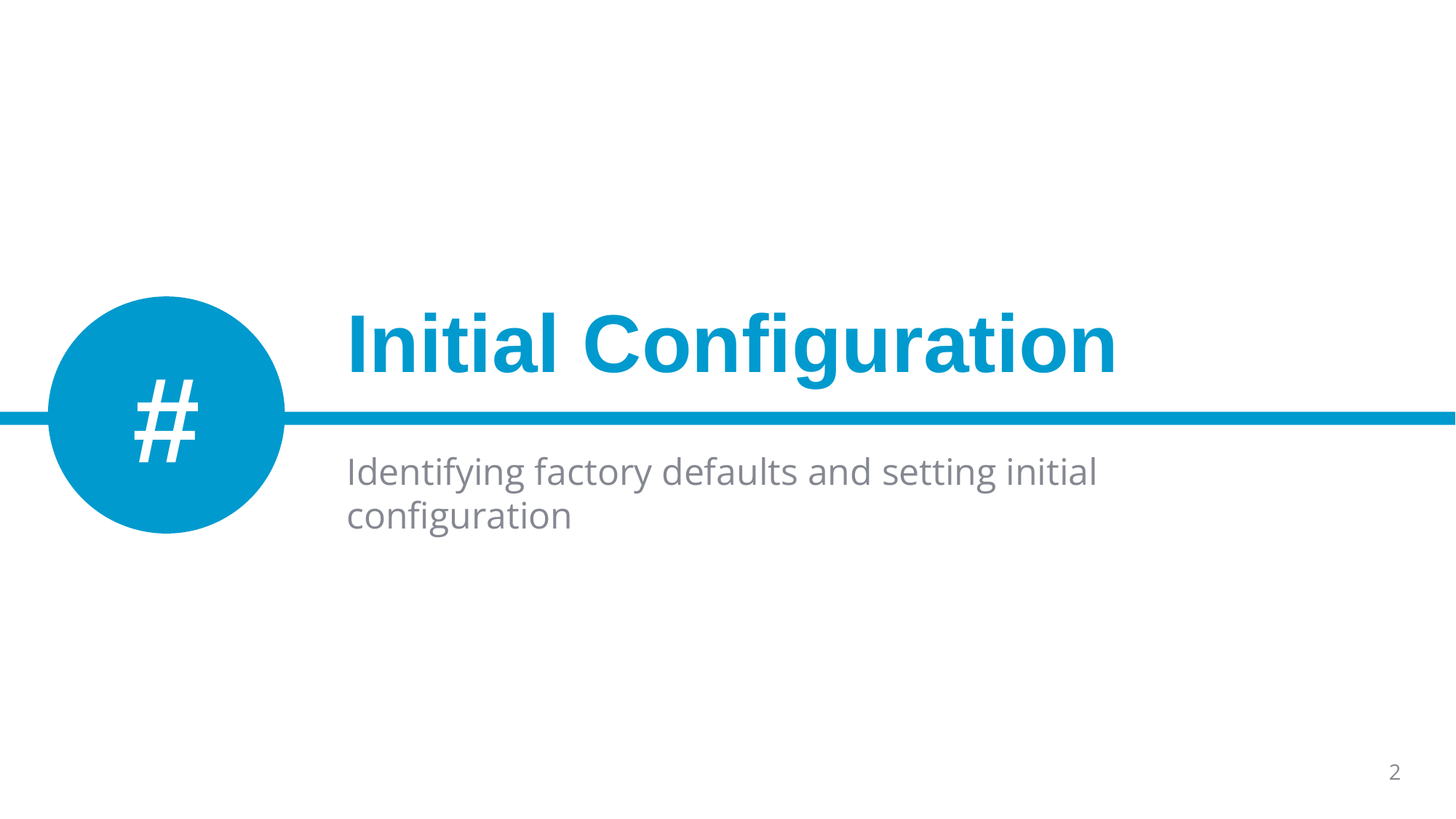

# Initial Configuration

#

Identifying factory defaults and setting initial configuration